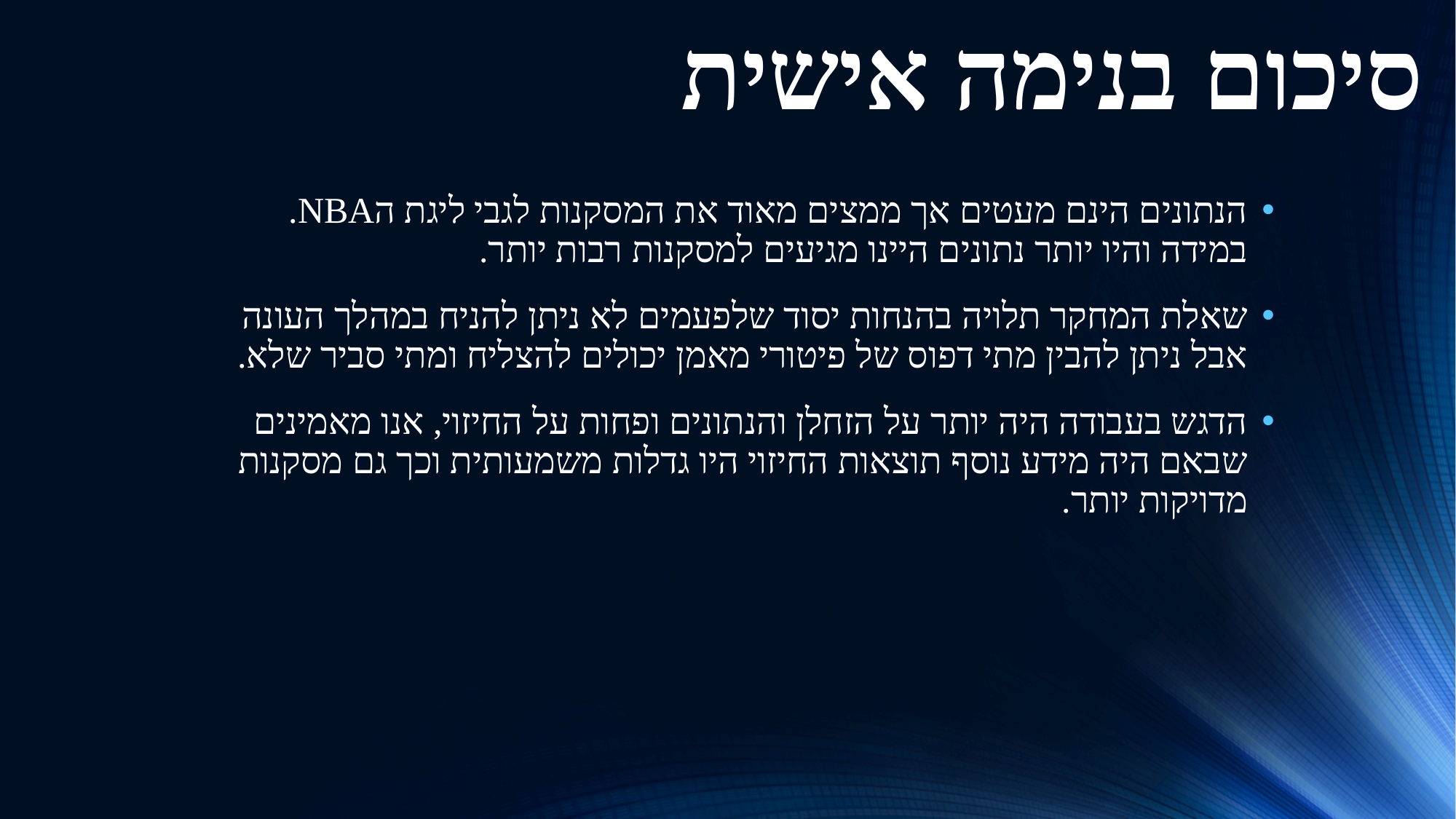

סיכום בנימה אישית
הנתונים הינם מעטים אך ממצים מאוד את המסקנות לגבי ליגת הNBA. במידה והיו יותר נתונים היינו מגיעים למסקנות רבות יותר.
שאלת המחקר תלויה בהנחות יסוד שלפעמים לא ניתן להניח במהלך העונה אבל ניתן להבין מתי דפוס של פיטורי מאמן יכולים להצליח ומתי סביר שלא.
הדגש בעבודה היה יותר על הזחלן והנתונים ופחות על החיזוי, אנו מאמינים שבאם היה מידע נוסף תוצאות החיזוי היו גדלות משמעותית וכך גם מסקנות מדויקות יותר.